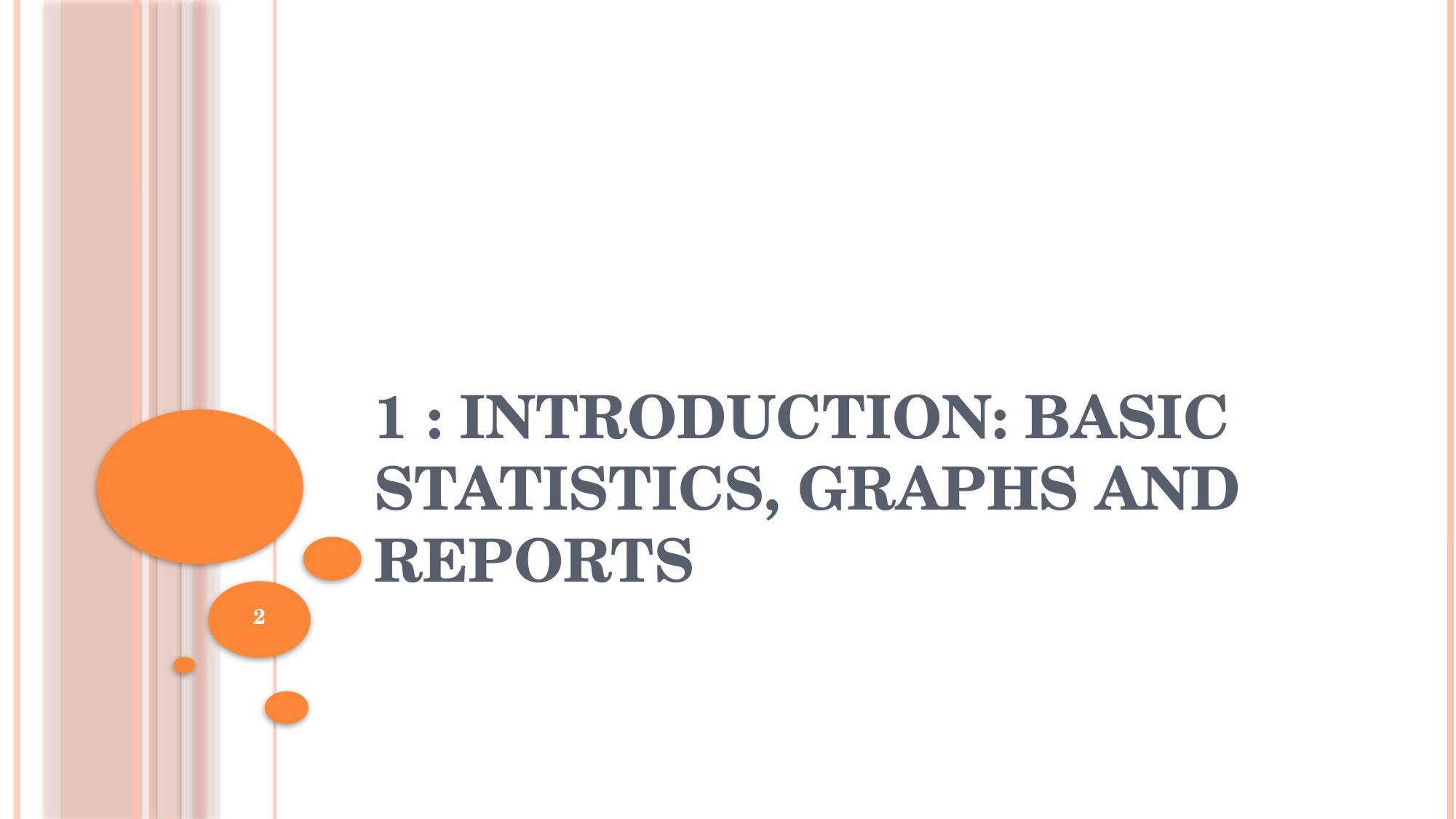

# 1 : Introduction: Basic Statistics, Graphs and Reports
2